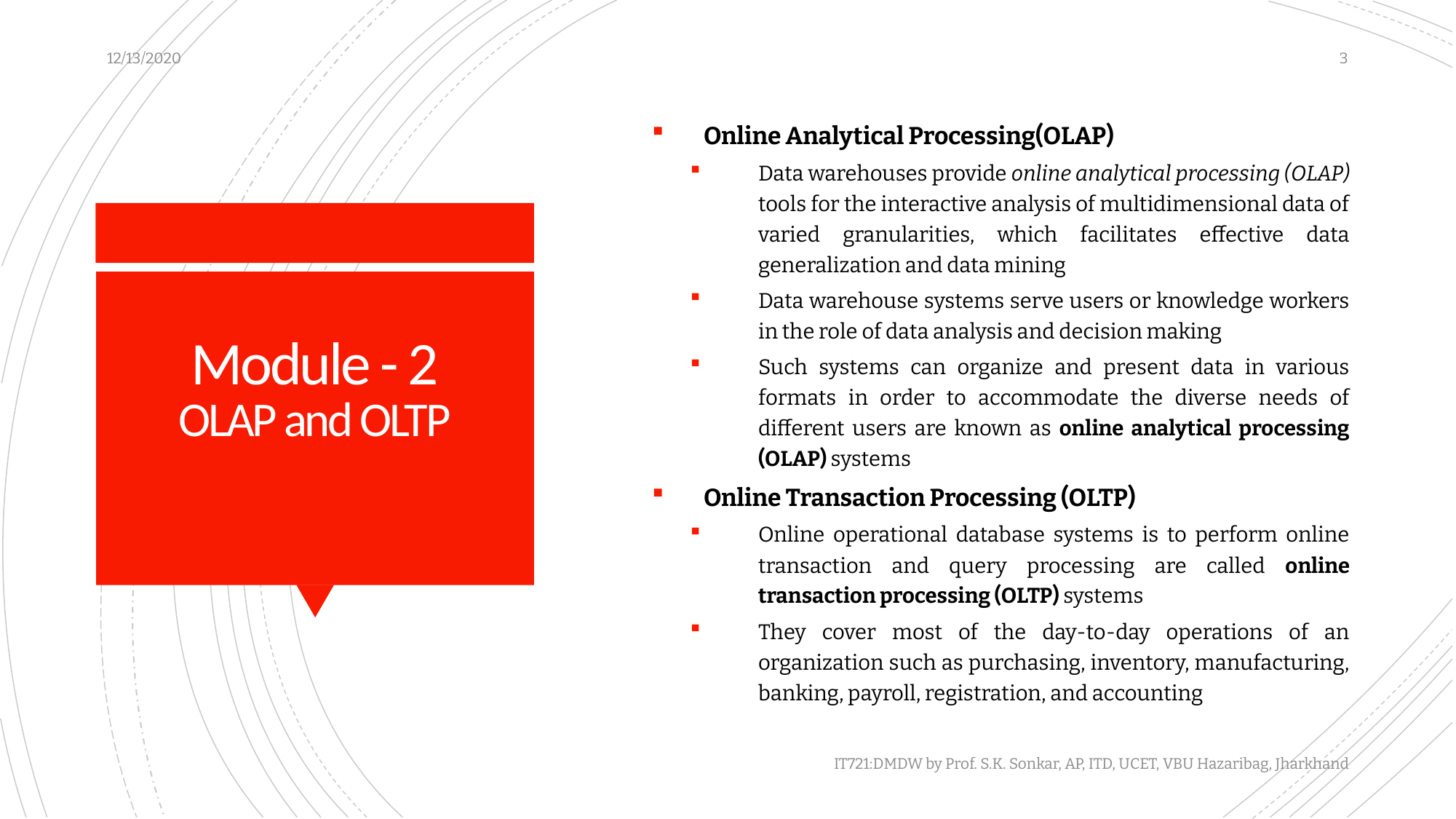

12/13/2020
3
Online Analytical Processing(OLAP)
Data warehouses provide online analytical processing (OLAP) tools for the interactive analysis of multidimensional data of varied granularities, which facilitates effective data generalization and data mining
Data warehouse systems serve users or knowledge workers in the role of data analysis and decision making
Such systems can organize and present data in various formats in order to accommodate the diverse needs of different users are known as online analytical processing (OLAP) systems
Online Transaction Processing (OLTP)
Online operational database systems is to perform online transaction and query processing are called online transaction processing (OLTP) systems
They cover most of the day-to-day operations of an organization such as purchasing, inventory, manufacturing, banking, payroll, registration, and accounting
# Module - 2 OLAP and OLTP
IT721:DMDW by Prof. S.K. Sonkar, AP, ITD, UCET, VBU Hazaribag, Jharkhand